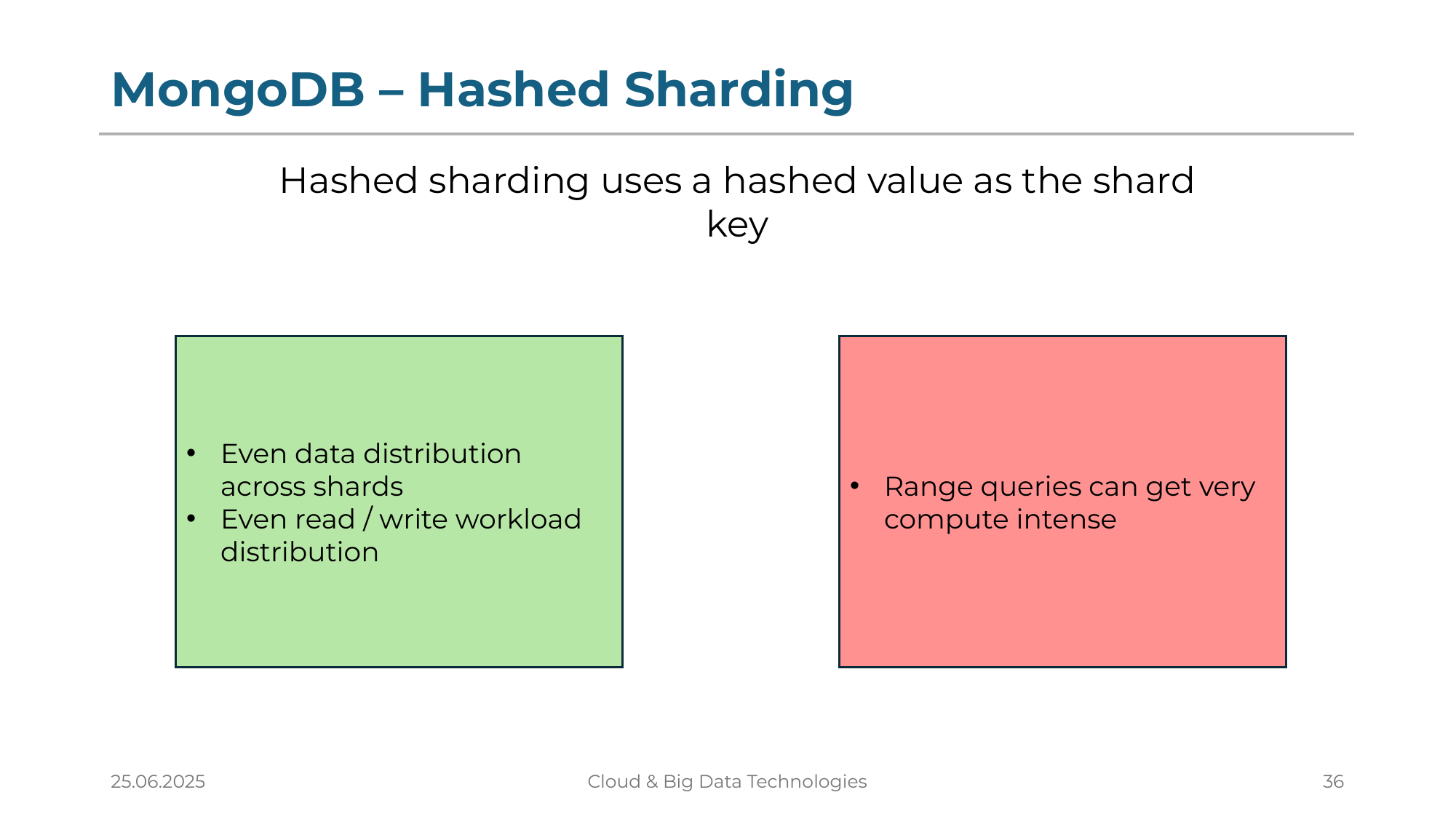

# MongoDB – Hashed Sharding
Hashed sharding uses a hashed value as the shard key
Range queries can get very compute intense
Even data distribution across shards
Even read / write workload distribution
25.06.2025
Cloud & Big Data Technologies
36